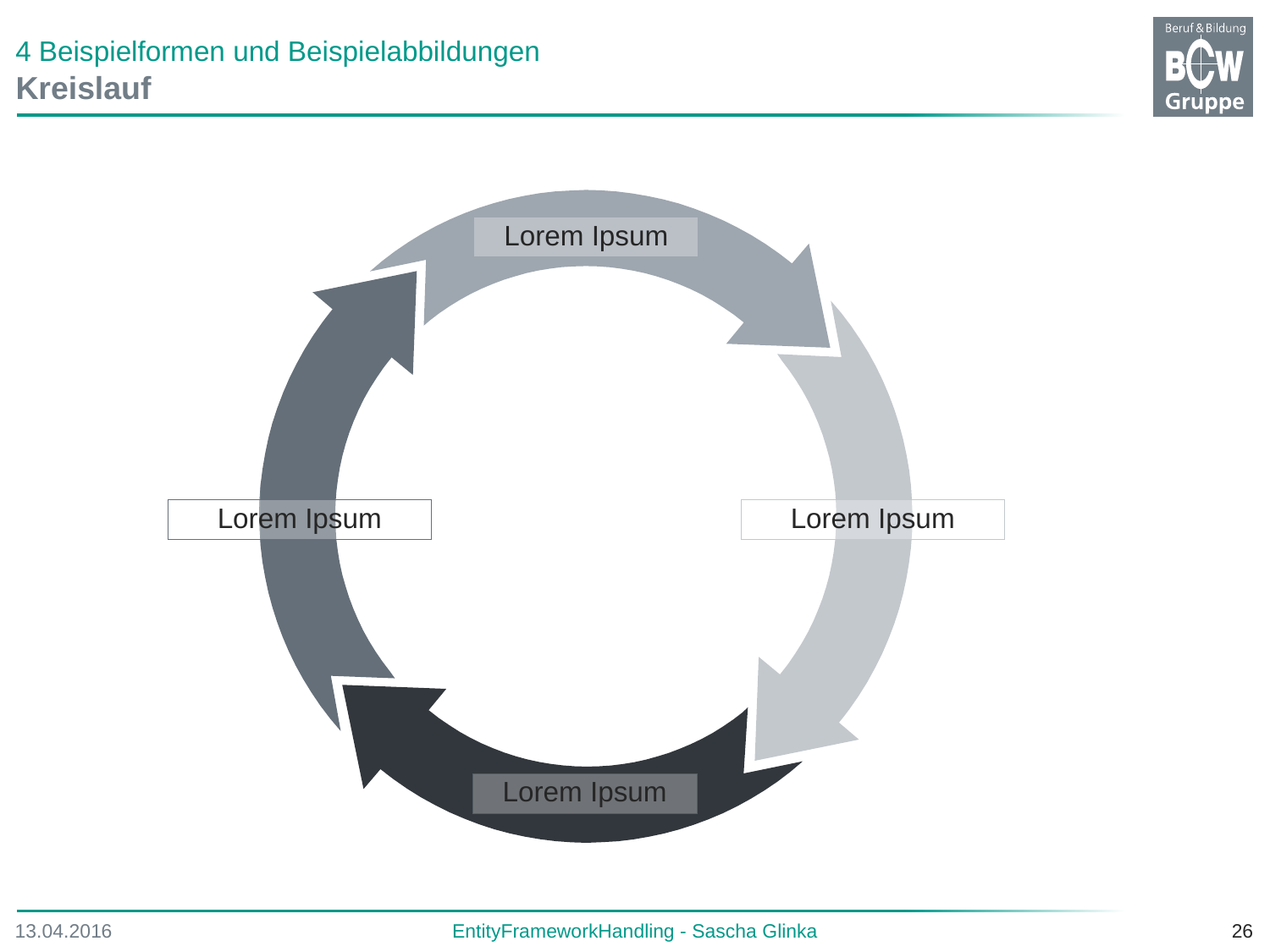

# 4 Beispielformen und Beispielabbildungen
Kreislauf

Lorem Ipsum

Lorem Ipsum
Lorem Ipsum
Lorem Ipsum

13.04.2016
EntityFrameworkHandling - Sascha Glinka
26